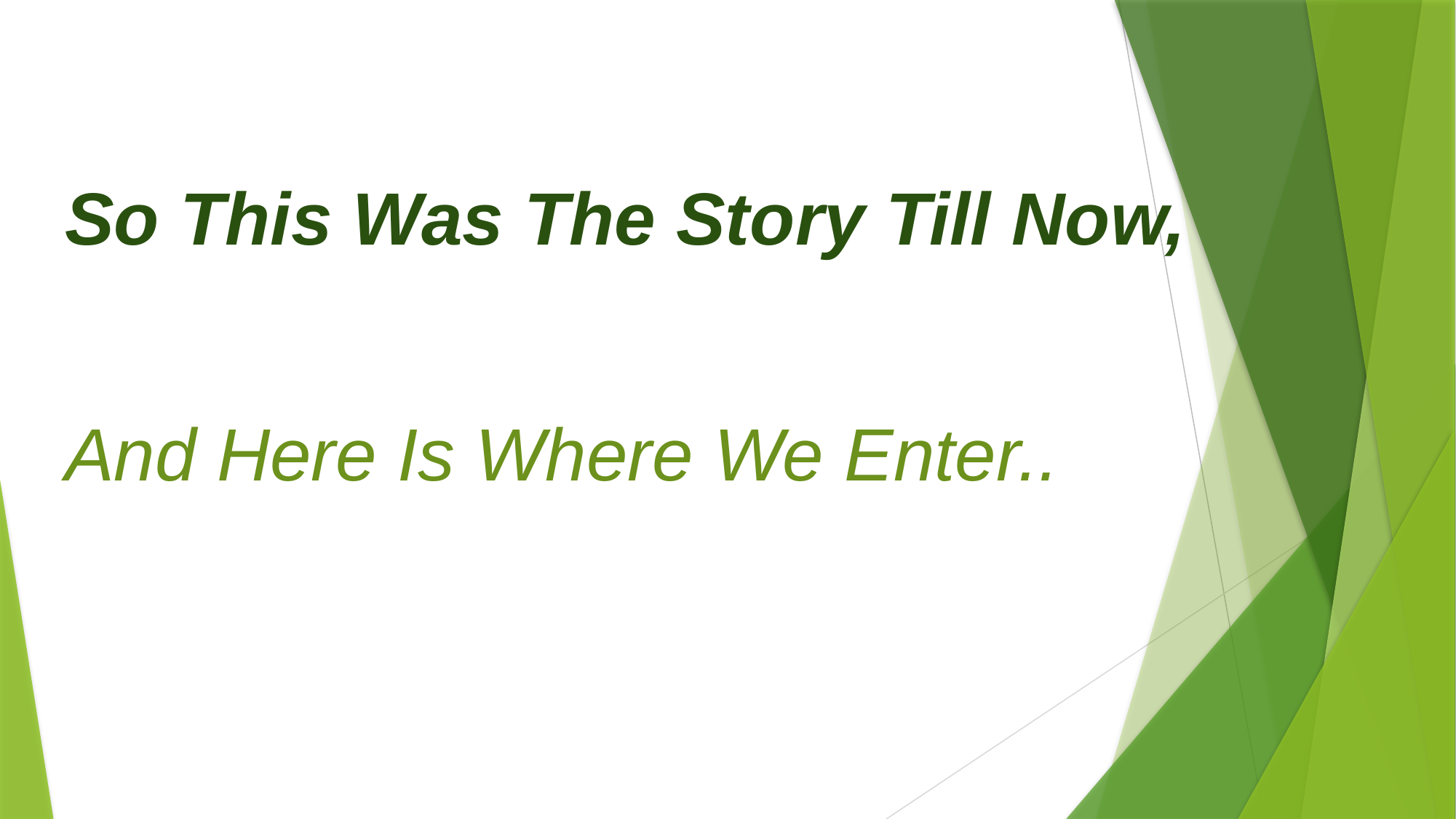

# So This Was The Story Till Now, And Here Is Where We Enter..